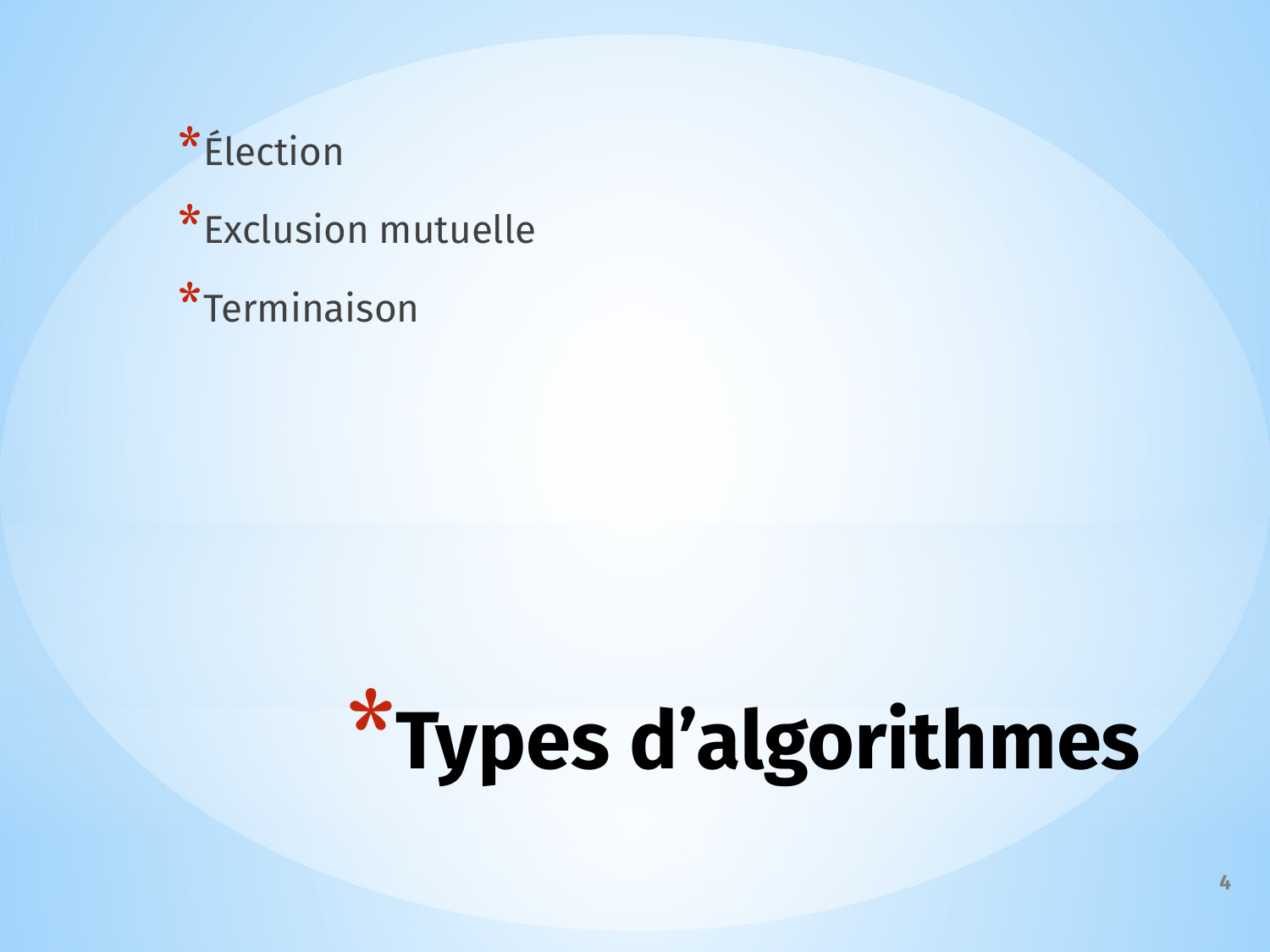

Élection
Exclusion mutuelle
Terminaison
# Types d’algorithmes
4